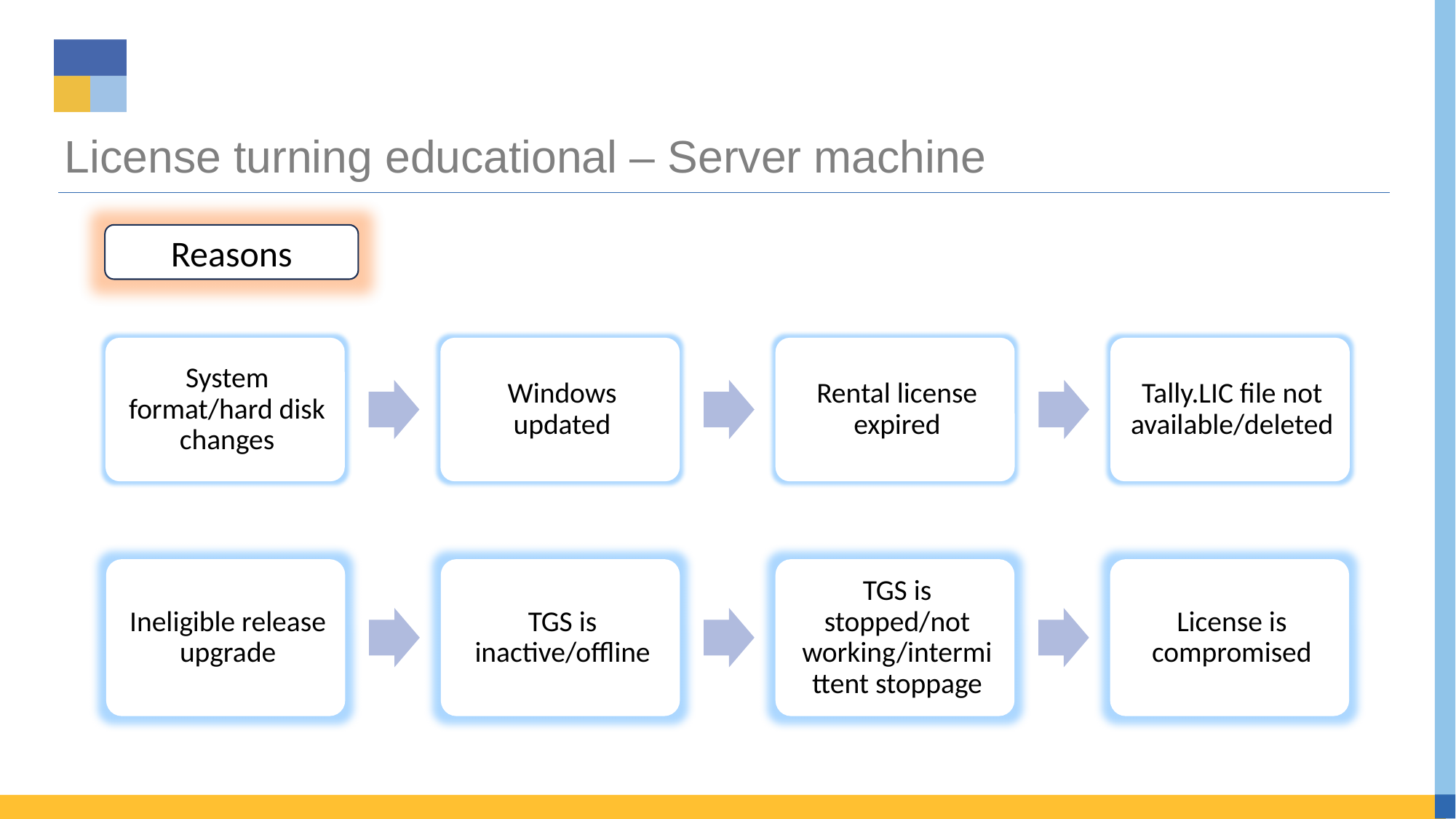

# License turning educational – Server machine
Reasons
System format/hard disk changes

Windows updated

Rental license expired

Tally.LIC file not available/deleted
Ineligible release upgrade

TGS is inactive/offline

TGS is stopped/not working/intermittent stoppage

License is compromised